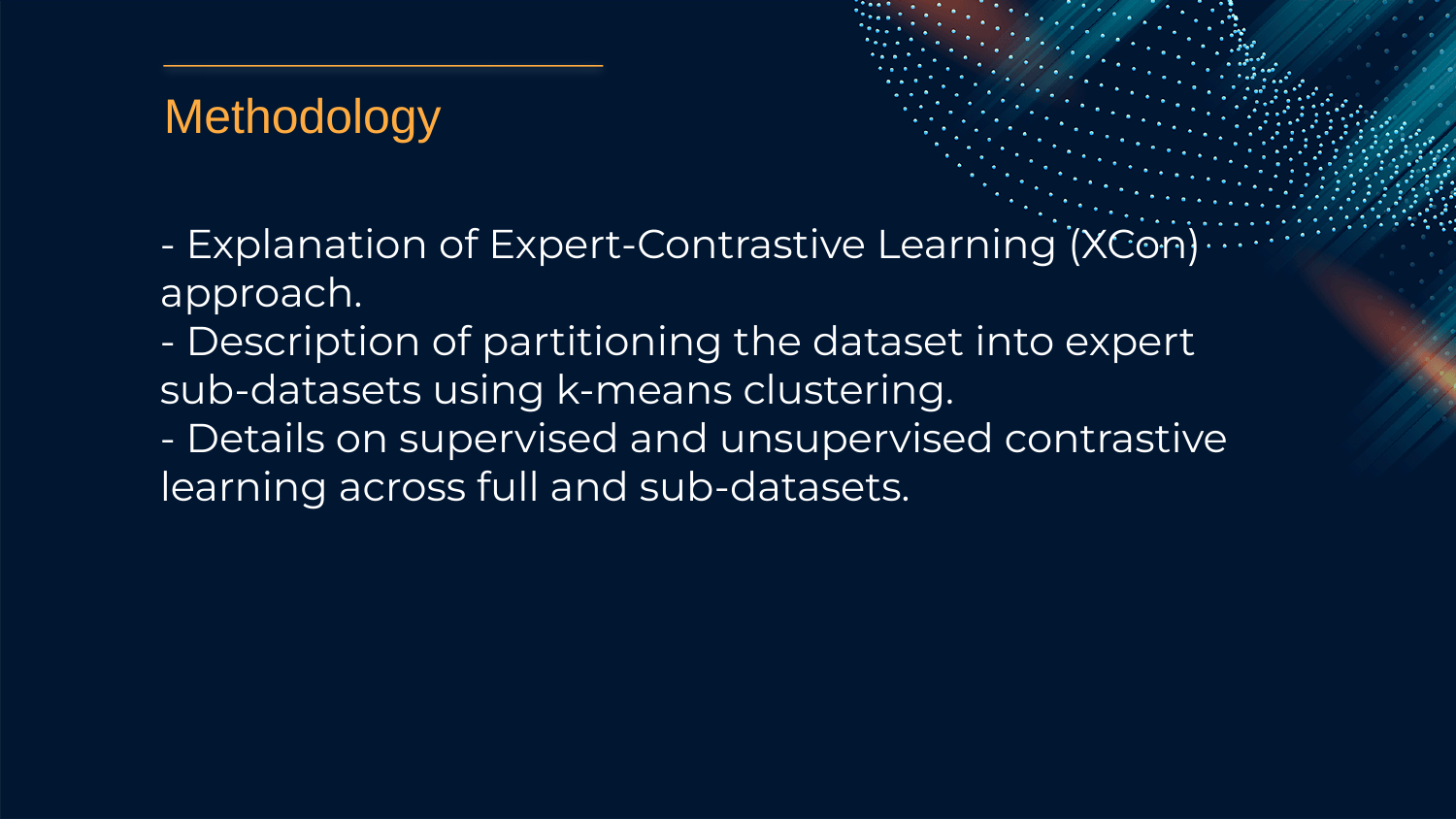

Methodology
- Explanation of Expert-Contrastive Learning (XCon) approach.
- Description of partitioning the dataset into expert sub-datasets using k-means clustering.
- Details on supervised and unsupervised contrastive learning across full and sub-datasets.